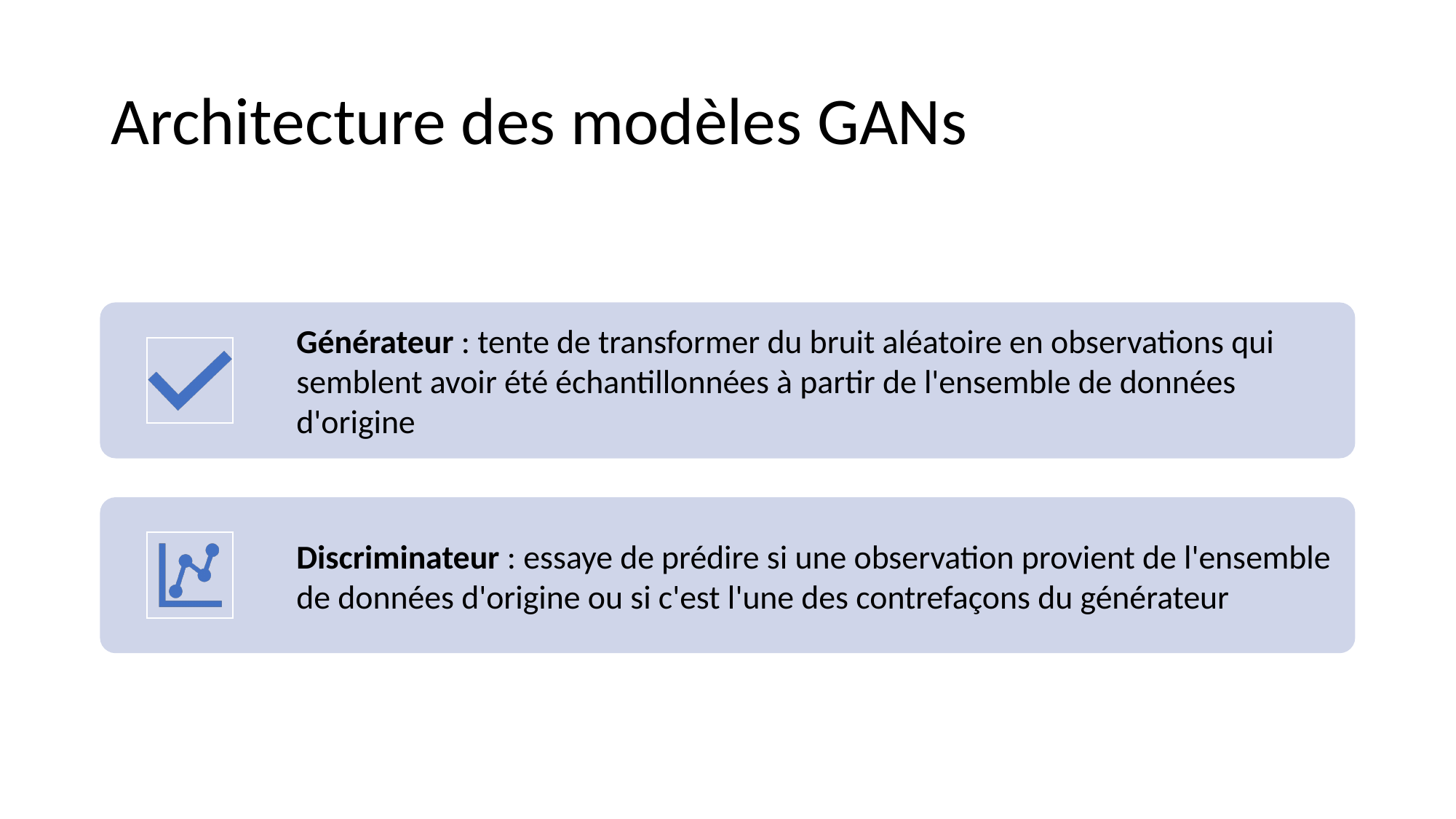

# Architecture des modèles GANs
Générateur : tente de transformer du bruit aléatoire en observations qui semblent avoir été échantillonnées à partir de l'ensemble de données d'origine
Discriminateur : essaye de prédire si une observation provient de l'ensemble de données d'origine ou si c'est l'une des contrefaçons du générateur